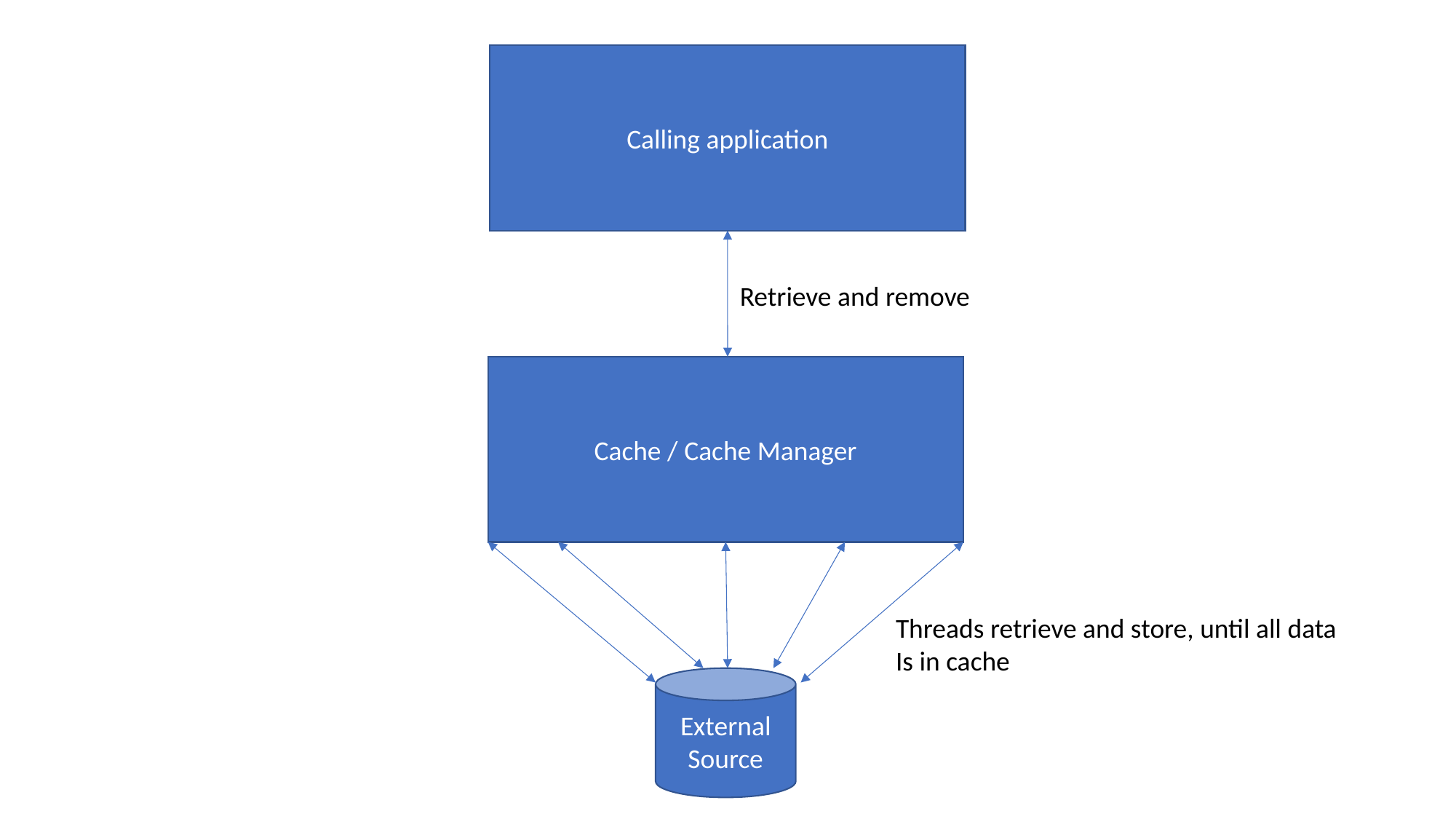

Calling application
Retrieve and remove
Cache / Cache Manager
Threads retrieve and store, until all data
Is in cache
External Source